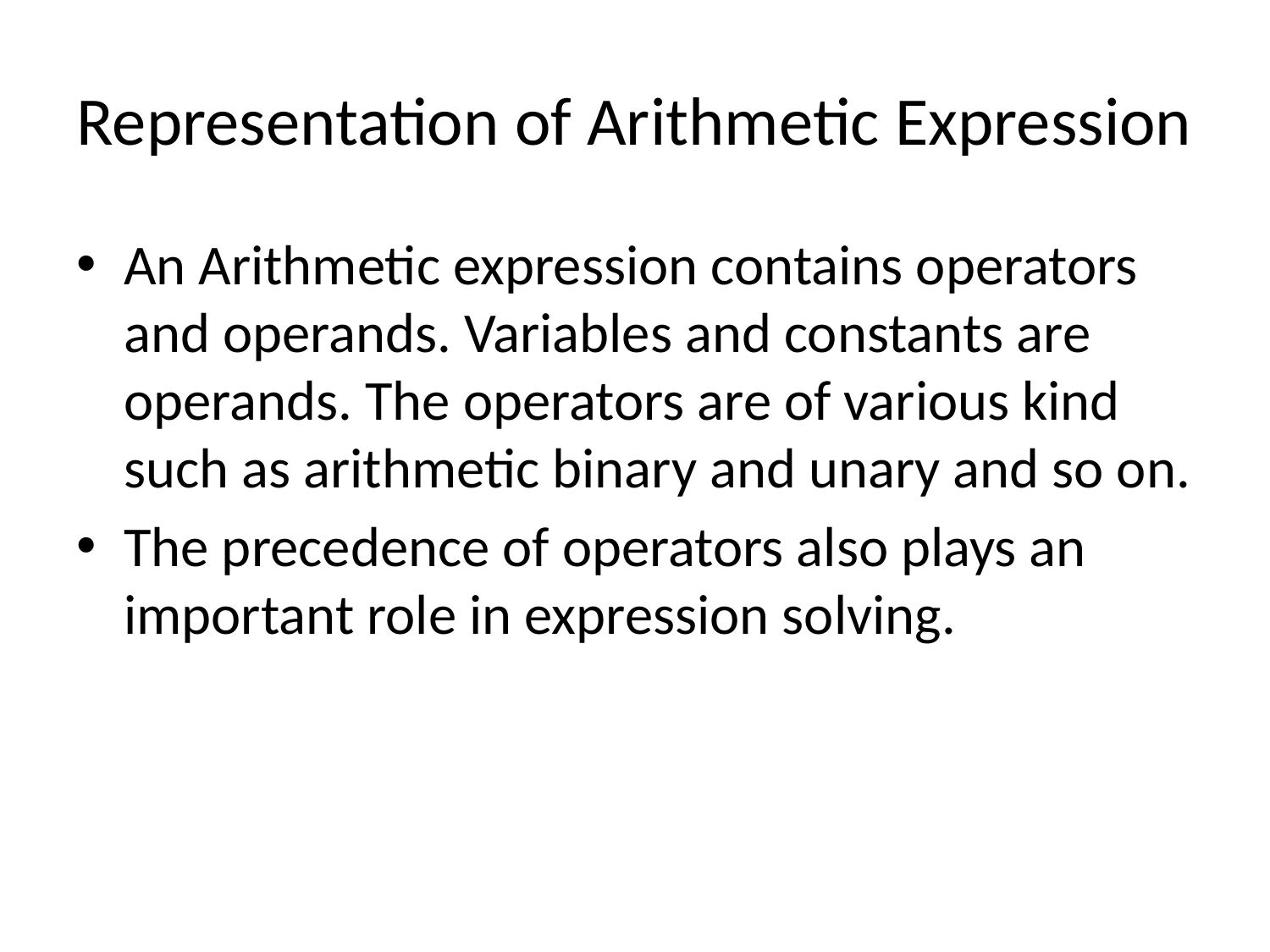

# Representation of Arithmetic Expression
An Arithmetic expression contains operators and operands. Variables and constants are operands. The operators are of various kind such as arithmetic binary and unary and so on.
The precedence of operators also plays an important role in expression solving.